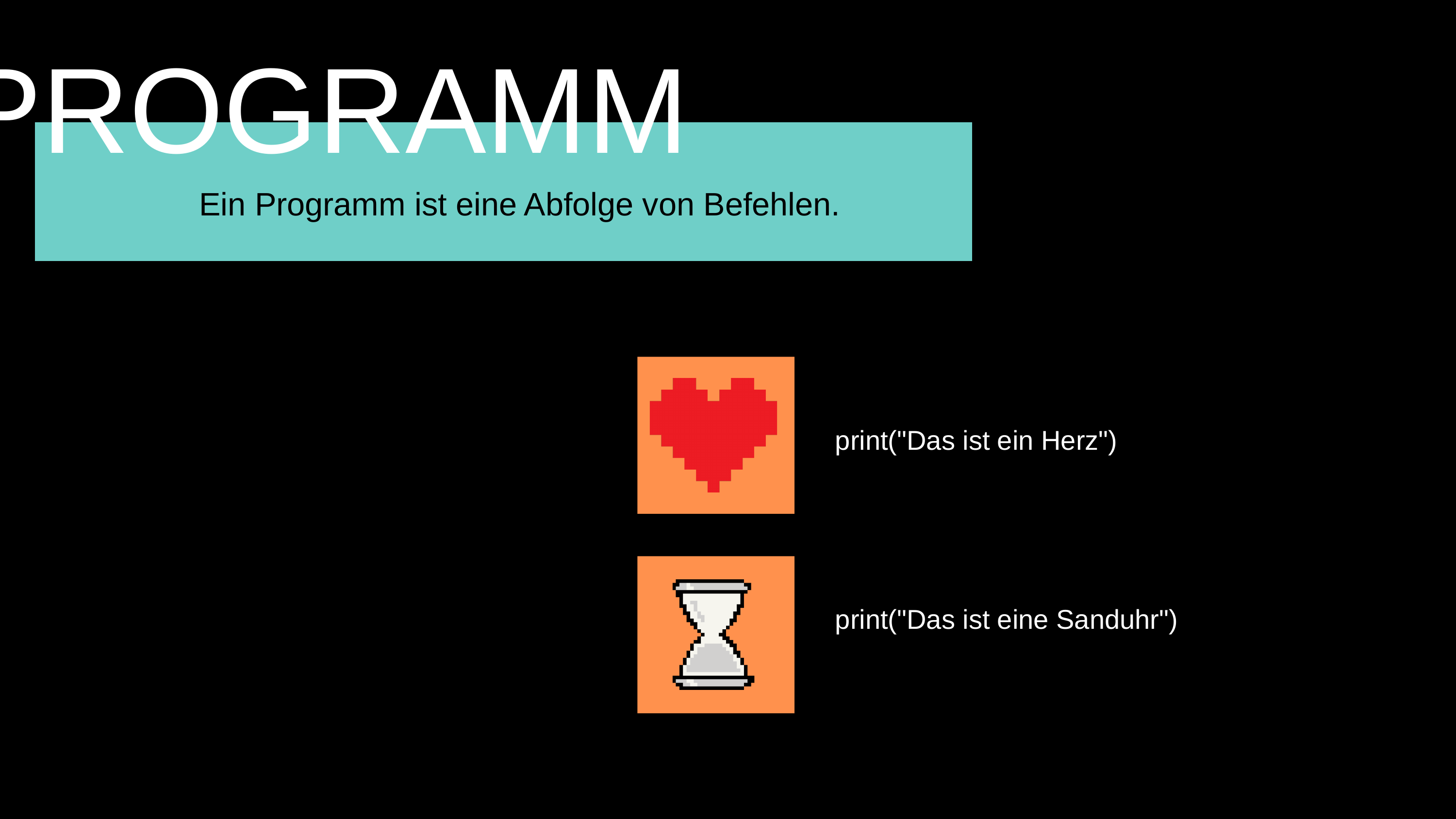

PROGRAMM

Ein Programm ist eine Abfolge von Befehlen.

print("Das ist ein Herz")

print("Das ist eine Sanduhr")